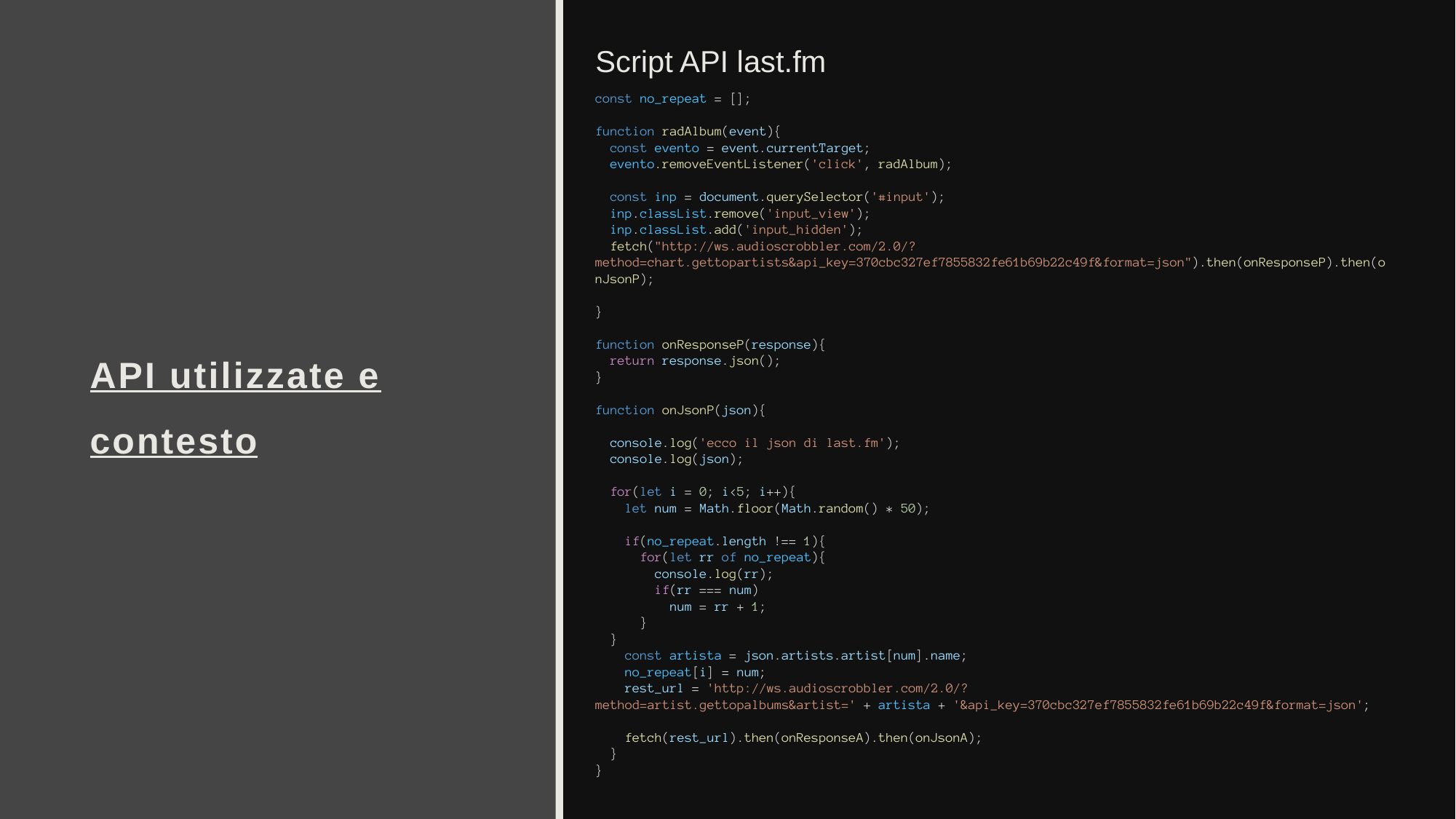

Script API last.fm
# API utilizzate e contesto
const no_repeat = [];
function radAlbum(event){
  const evento = event.currentTarget;
  evento.removeEventListener('click', radAlbum);
  const inp = document.querySelector('#input');
  inp.classList.remove('input_view');
  inp.classList.add('input_hidden');
  fetch("http://ws.audioscrobbler.com/2.0/?method=chart.gettopartists&api_key=370cbc327ef7855832fe61b69b22c49f&format=json").then(onResponseP).then(onJsonP);
}
function onResponseP(response){
  return response.json();
}
function onJsonP(json){

  console.log('ecco il json di last.fm');
  console.log(json);
  for(let i = 0; i<5; i++){
    let num = Math.floor(Math.random() * 50);

    if(no_repeat.length !== 1){
      for(let rr of no_repeat){
        console.log(rr);
        if(rr === num)
          num = rr + 1;
      }
  }
    const artista = json.artists.artist[num].name;
    no_repeat[i] = num;
    rest_url = 'http://ws.audioscrobbler.com/2.0/?method=artist.gettopalbums&artist=' + artista + '&api_key=370cbc327ef7855832fe61b69b22c49f&format=json';
    fetch(rest_url).then(onResponseA).then(onJsonA);
  }
}